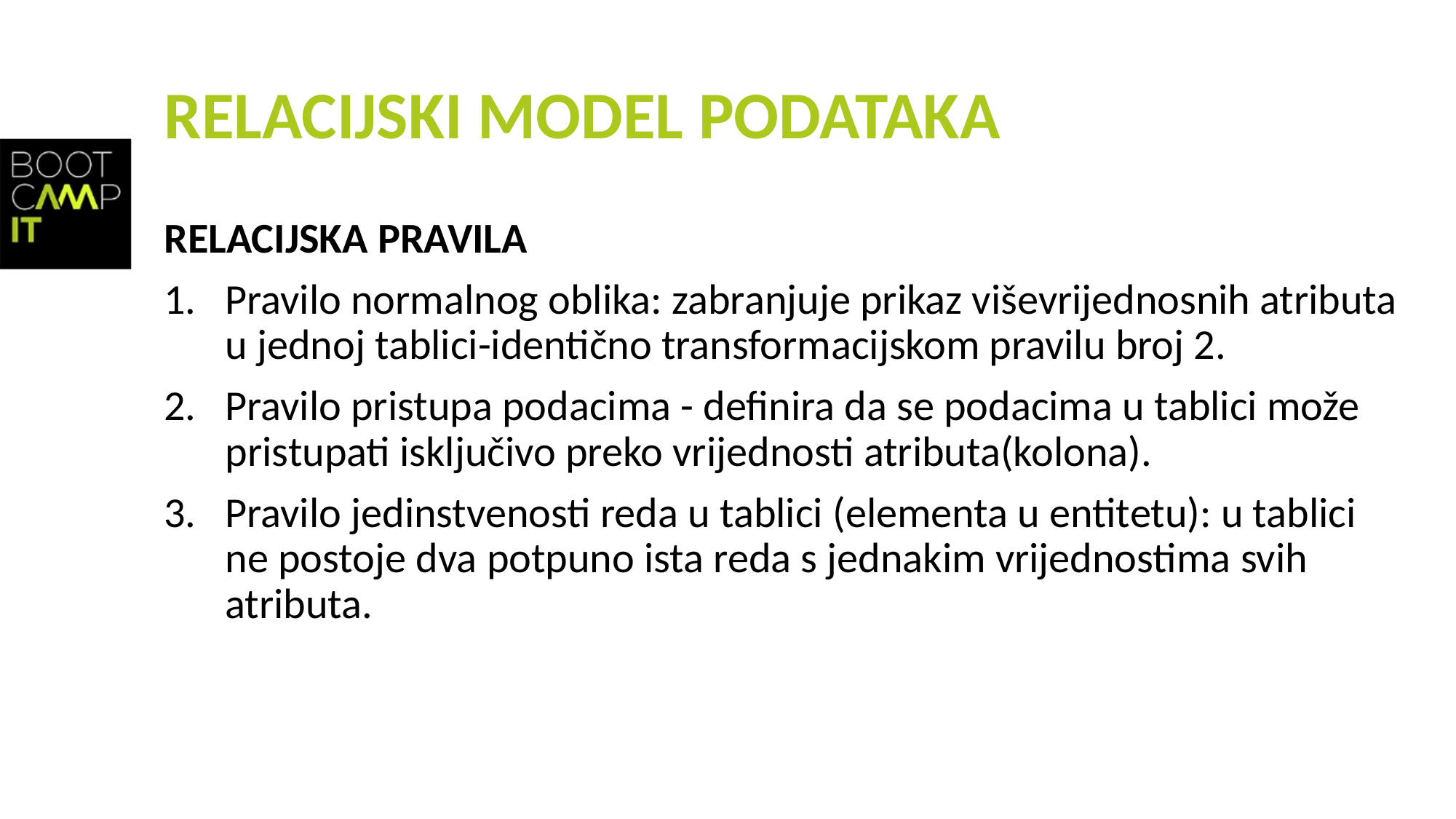

# RELACIJSKI MODEL PODATAKA
RELACIJSKA PRAVILA
Pravilo normalnog oblika: zabranjuje prikaz viševrijednosnih atributa u jednoj tablici-identično transformacijskom pravilu broj 2.
Pravilo pristupa podacima - definira da se podacima u tablici može pristupati isključivo preko vrijednosti atributa(kolona).
Pravilo jedinstvenosti reda u tablici (elementa u entitetu): u tablici ne postoje dva potpuno ista reda s jednakim vrijednostima svih atributa.